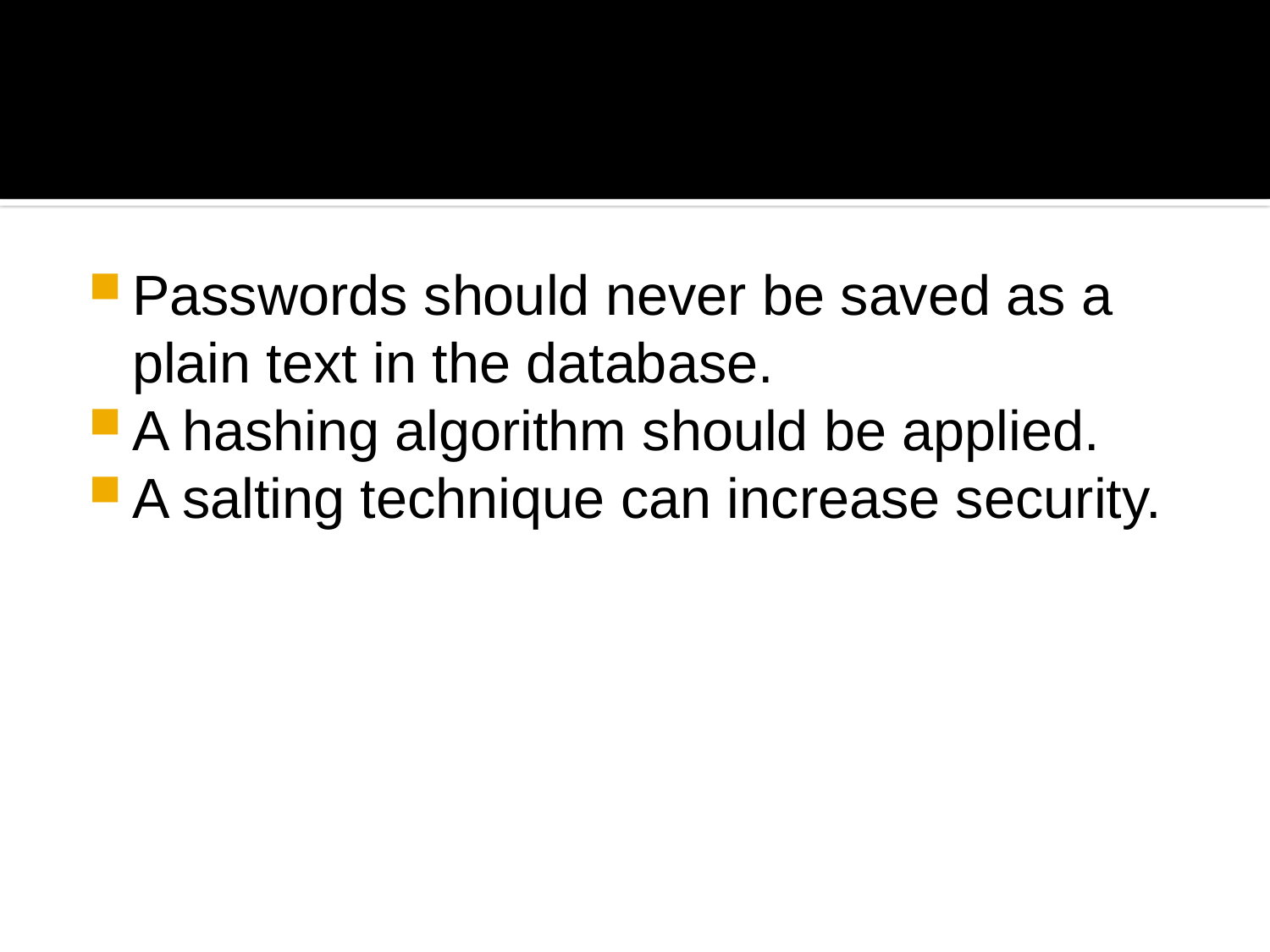

#
Passwords should never be saved as a plain text in the database.
A hashing algorithm should be applied.
A salting technique can increase security.